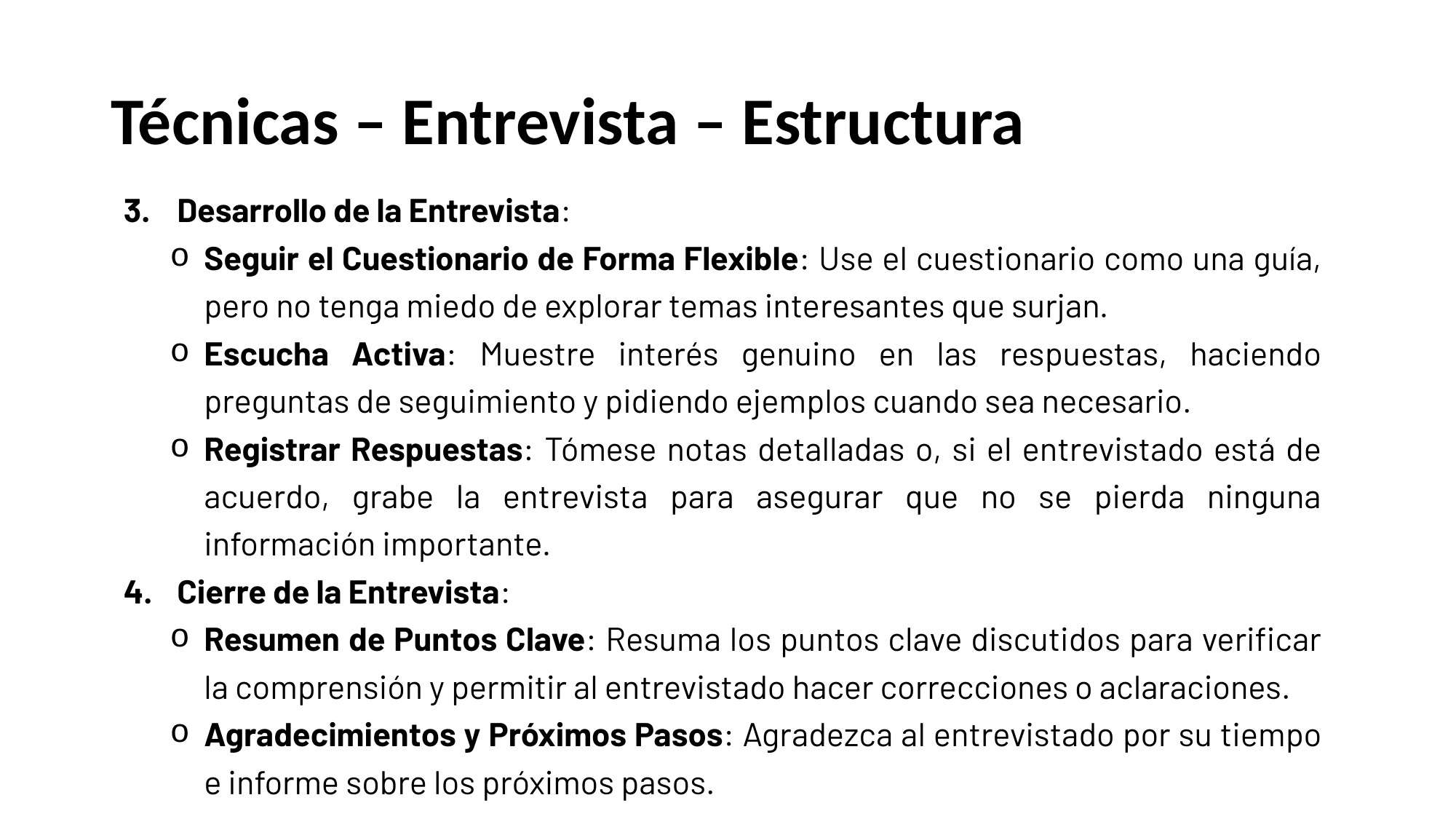

# Técnicas – Entrevista – Estructura
Desarrollo de la Entrevista:
Seguir el Cuestionario de Forma Flexible: Use el cuestionario como una guía, pero no tenga miedo de explorar temas interesantes que surjan.
Escucha Activa: Muestre interés genuino en las respuestas, haciendo preguntas de seguimiento y pidiendo ejemplos cuando sea necesario.
Registrar Respuestas: Tómese notas detalladas o, si el entrevistado está de acuerdo, grabe la entrevista para asegurar que no se pierda ninguna información importante.
Cierre de la Entrevista:
Resumen de Puntos Clave: Resuma los puntos clave discutidos para verificar la comprensión y permitir al entrevistado hacer correcciones o aclaraciones.
Agradecimientos y Próximos Pasos: Agradezca al entrevistado por su tiempo e informe sobre los próximos pasos.